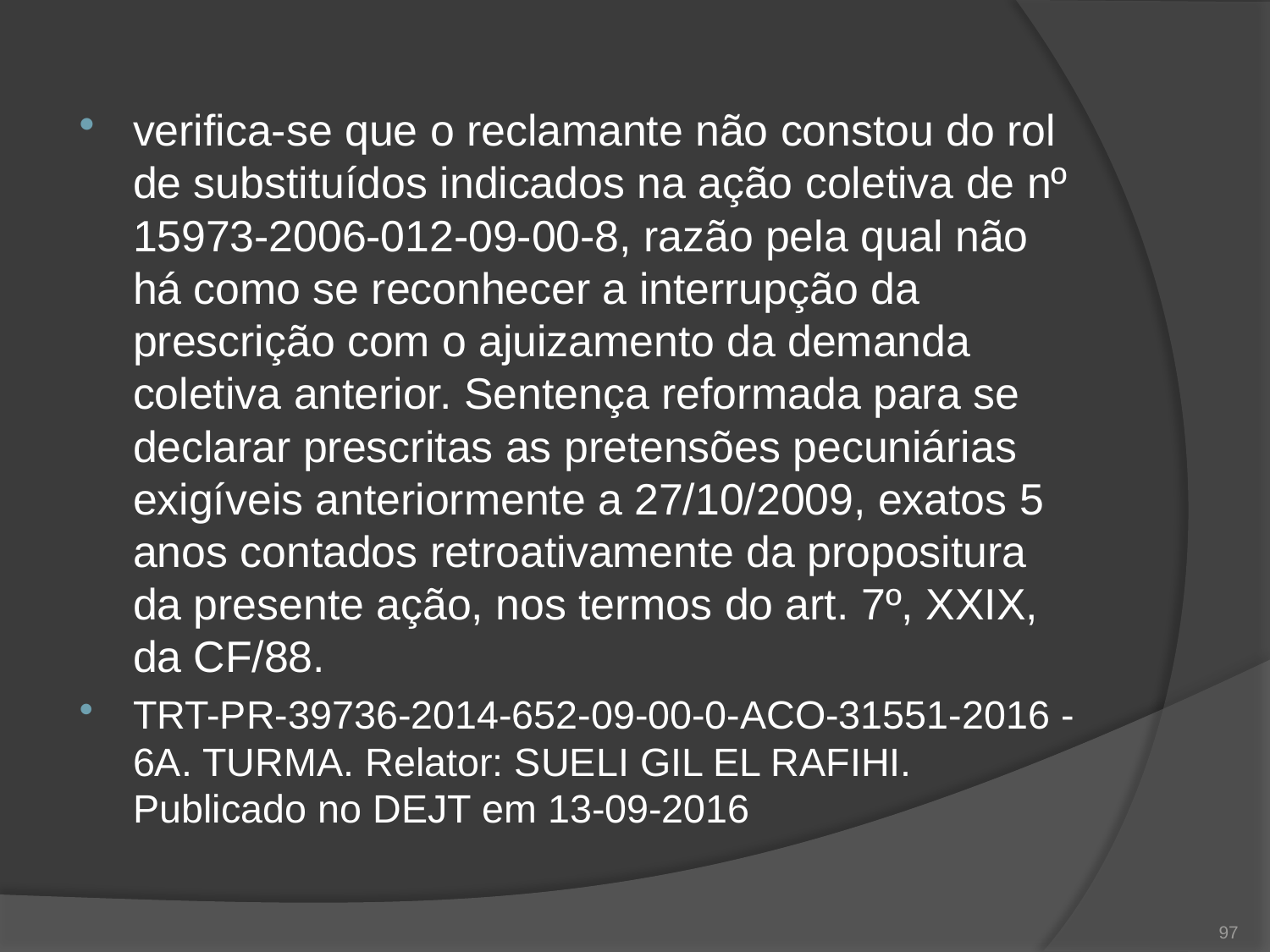

verifica-se que o reclamante não constou do rol de substituídos indicados na ação coletiva de nº 15973-2006-012-09-00-8, razão pela qual não há como se reconhecer a interrupção da prescrição com o ajuizamento da demanda coletiva anterior. Sentença reformada para se declarar prescritas as pretensões pecuniárias exigíveis anteriormente a 27/10/2009, exatos 5 anos contados retroativamente da propositura da presente ação, nos termos do art. 7º, XXIX, da CF/88.
TRT-PR-39736-2014-652-09-00-0-ACO-31551-2016 - 6A. TURMA. Relator: SUELI GIL EL RAFIHI. Publicado no DEJT em 13-09-2016
97